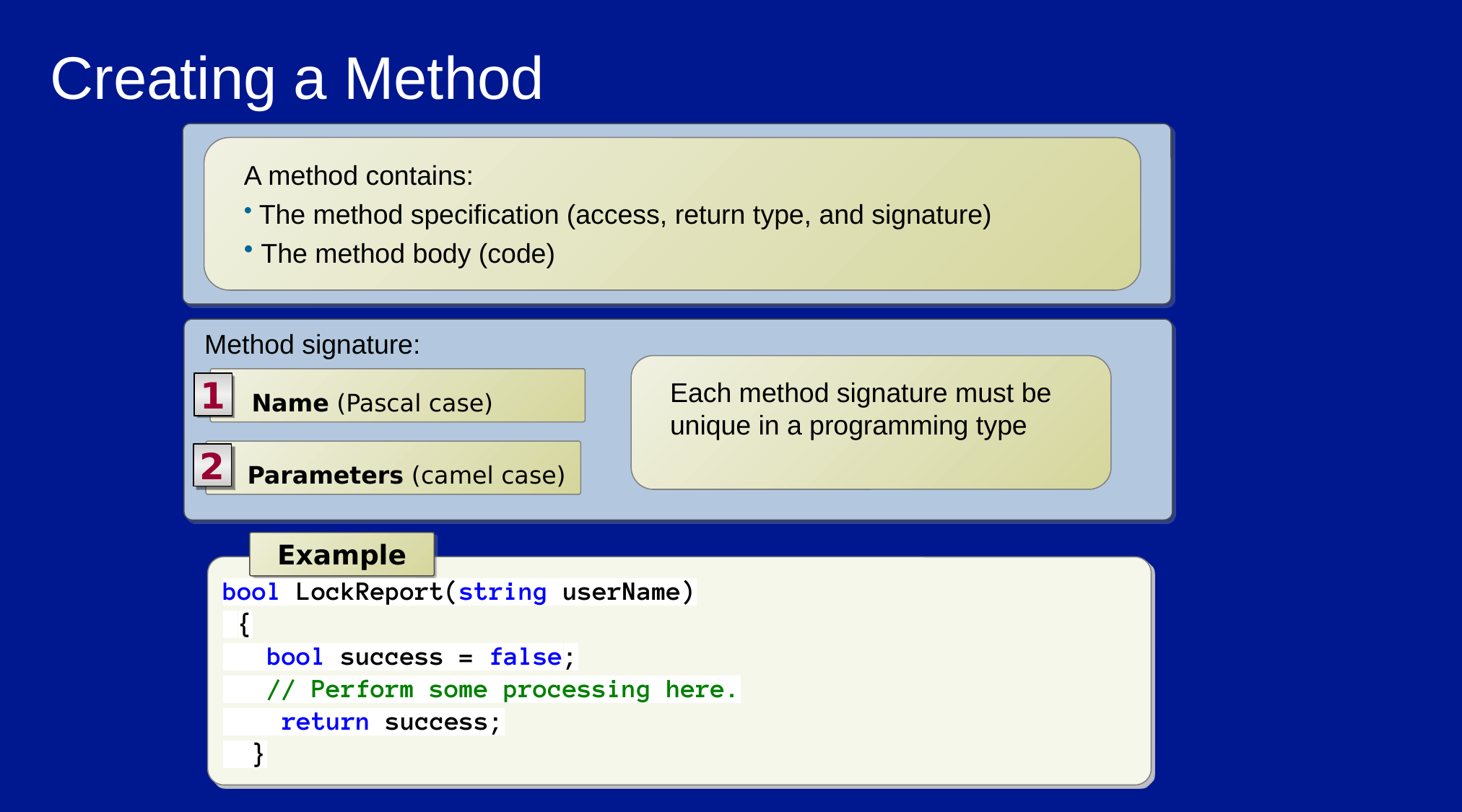

# Creating a Method

A method contains:
 The method specification (access, return type, and signature)
 The method body (code)
Method signature:

Each method signature must be unique in a programming type

 Name (Pascal case)
1
 Parameters (camel case)
2
Example
bool LockReport(string userName)
 {
   bool success = false;
   // Perform some processing here.
    return success;
  }